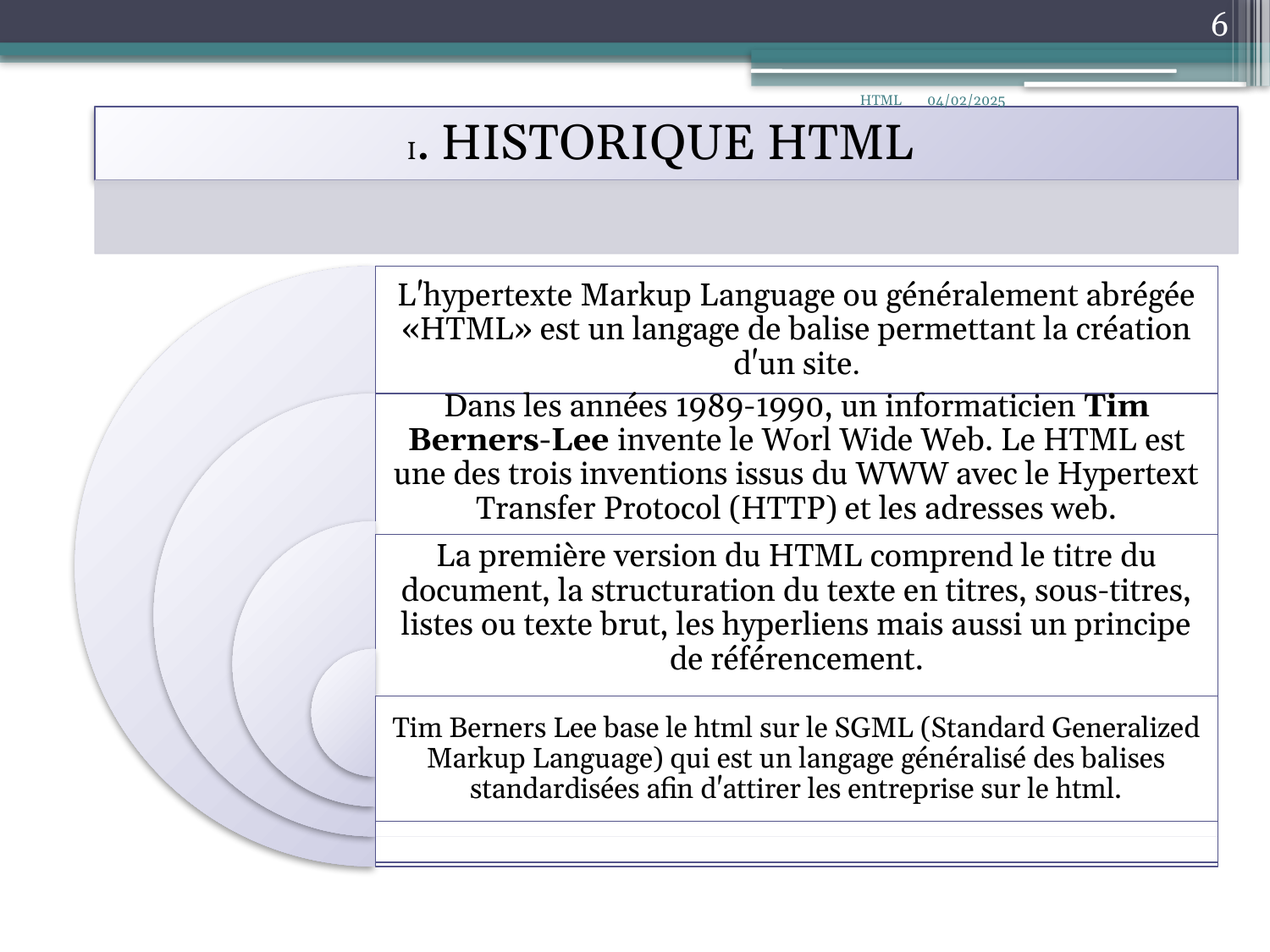

6
HTML
04/02/2025
I. HISTORIQUE HTML
L'hypertexte Markup Language ou généralement abrégée «HTML» est un langage de balise permettant la création d'un site.
Dans les années 1989-1990, un informaticien Tim Berners-Lee invente le Worl Wide Web. Le HTML est une des trois inventions issus du WWW avec le Hypertext Transfer Protocol (HTTP) et les adresses web.
La première version du HTML comprend le titre du document, la structuration du texte en titres, sous-titres, listes ou texte brut, les hyperliens mais aussi un principe de référencement.
Tim Berners Lee base le html sur le SGML (Standard Generalized Markup Language) qui est un langage généralisé des balises standardisées afin d'attirer les entreprise sur le html.